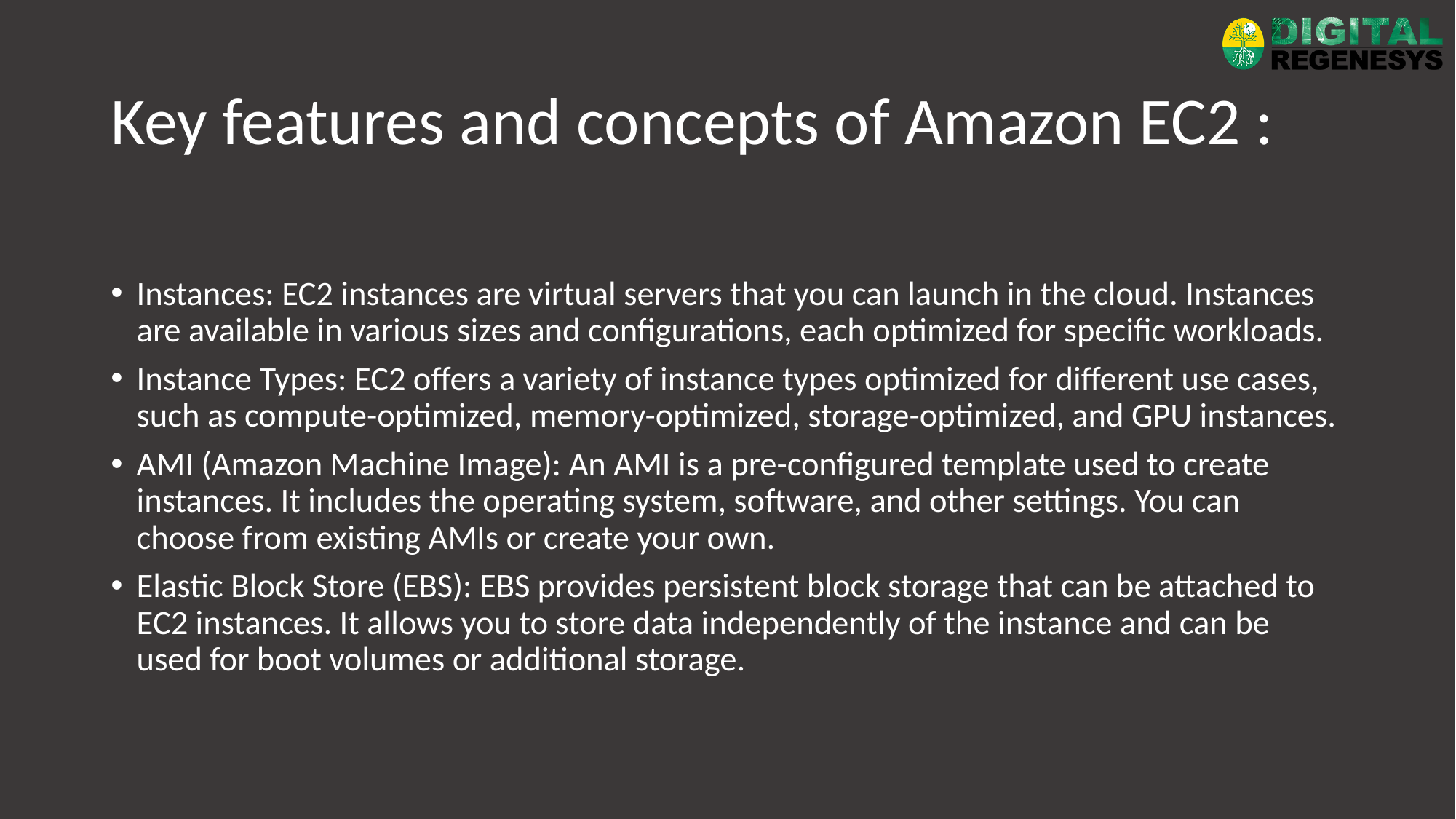

# Key features and concepts of Amazon EC2 :

Instances: EC2 instances are virtual servers that you can launch in the cloud. Instances are available in various sizes and configurations, each optimized for specific workloads.
Instance Types: EC2 offers a variety of instance types optimized for different use cases, such as compute-optimized, memory-optimized, storage-optimized, and GPU instances.
AMI (Amazon Machine Image): An AMI is a pre-configured template used to create instances. It includes the operating system, software, and other settings. You can choose from existing AMIs or create your own.
Elastic Block Store (EBS): EBS provides persistent block storage that can be attached to EC2 instances. It allows you to store data independently of the instance and can be used for boot volumes or additional storage.